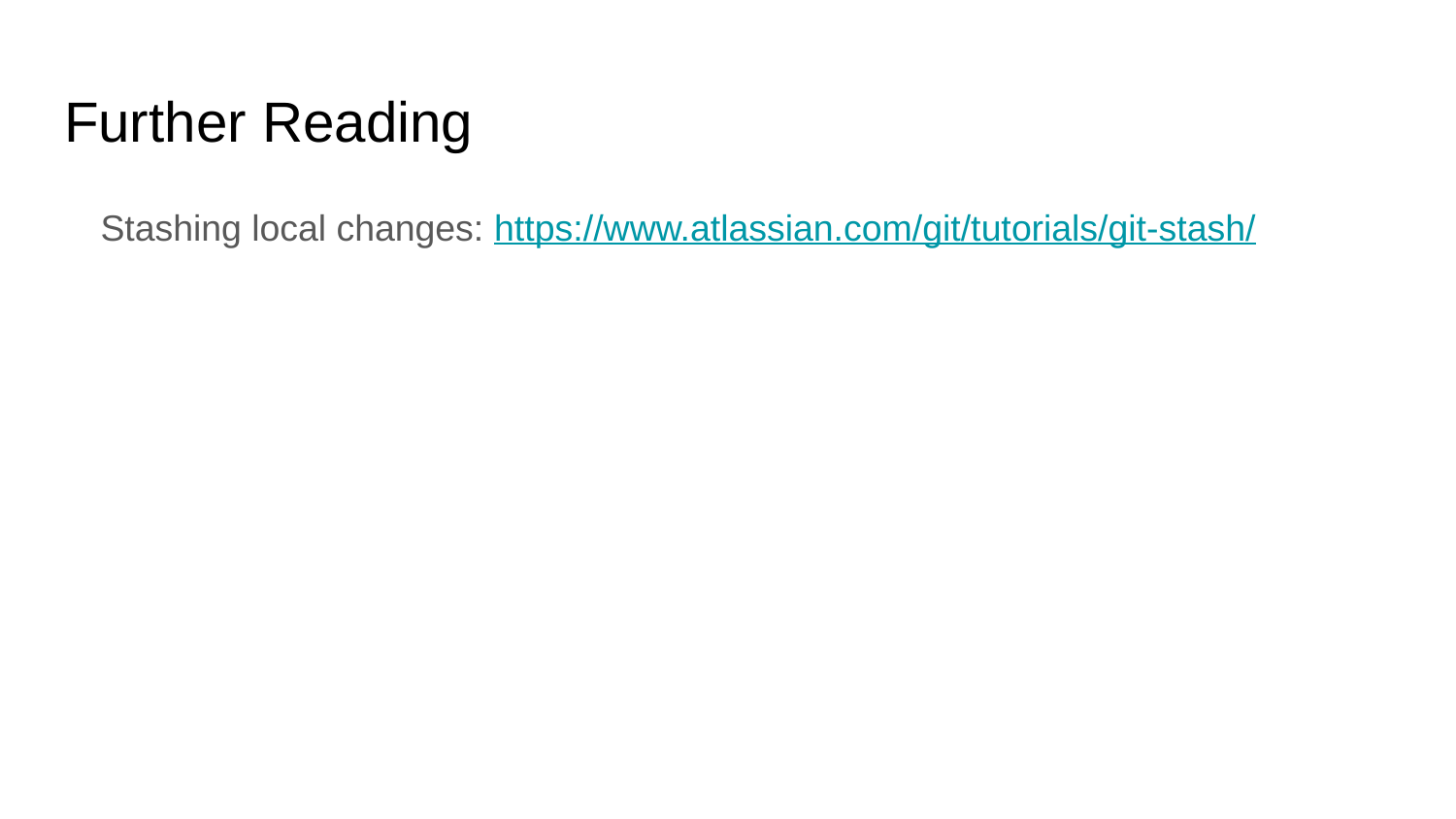

# Further Reading
Stashing local changes: https://www.atlassian.com/git/tutorials/git-stash/